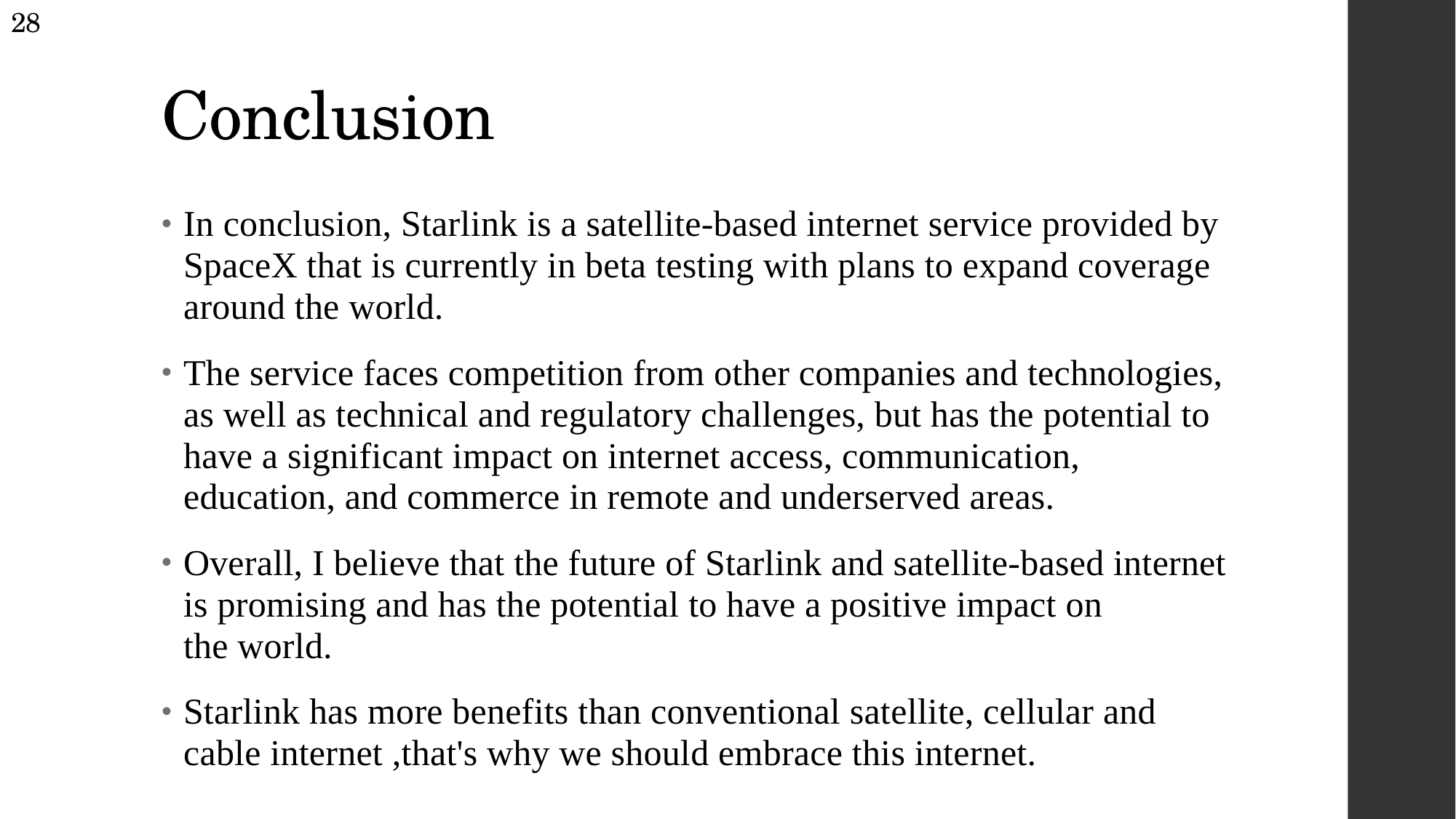

28
# Conclusion
In conclusion, Starlink is a satellite-based internet service provided by SpaceX that is currently in beta testing with plans to expand coverage around the world.
The service faces competition from other companies and technologies, as well as technical and regulatory challenges, but has the potential to have a significant impact on internet access, communication, education, and commerce in remote and underserved areas.
Overall, I believe that the future of Starlink and satellite-based internet is promising and has the potential to have a positive impact on the world.
Starlink has more benefits than conventional satellite, cellular and cable internet ,that's why we should embrace this internet.